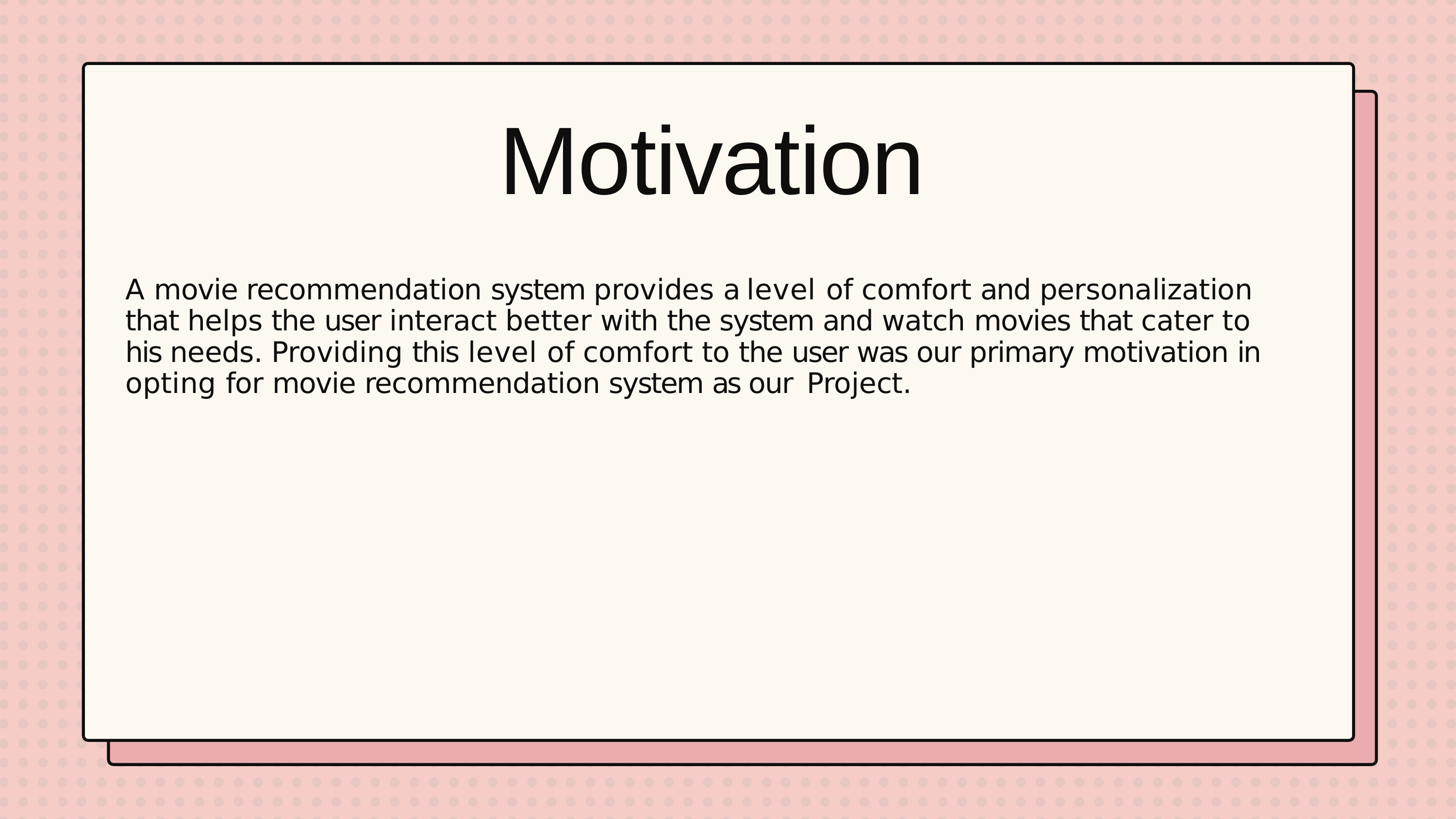

# Motivation
A movie recommendation system provides a level of comfort and personalization  that helps the user interact better with the system and watch movies that cater to  his needs. Providing this level of comfort to the user was our primary motivation in  opting for movie recommendation system as our Project.